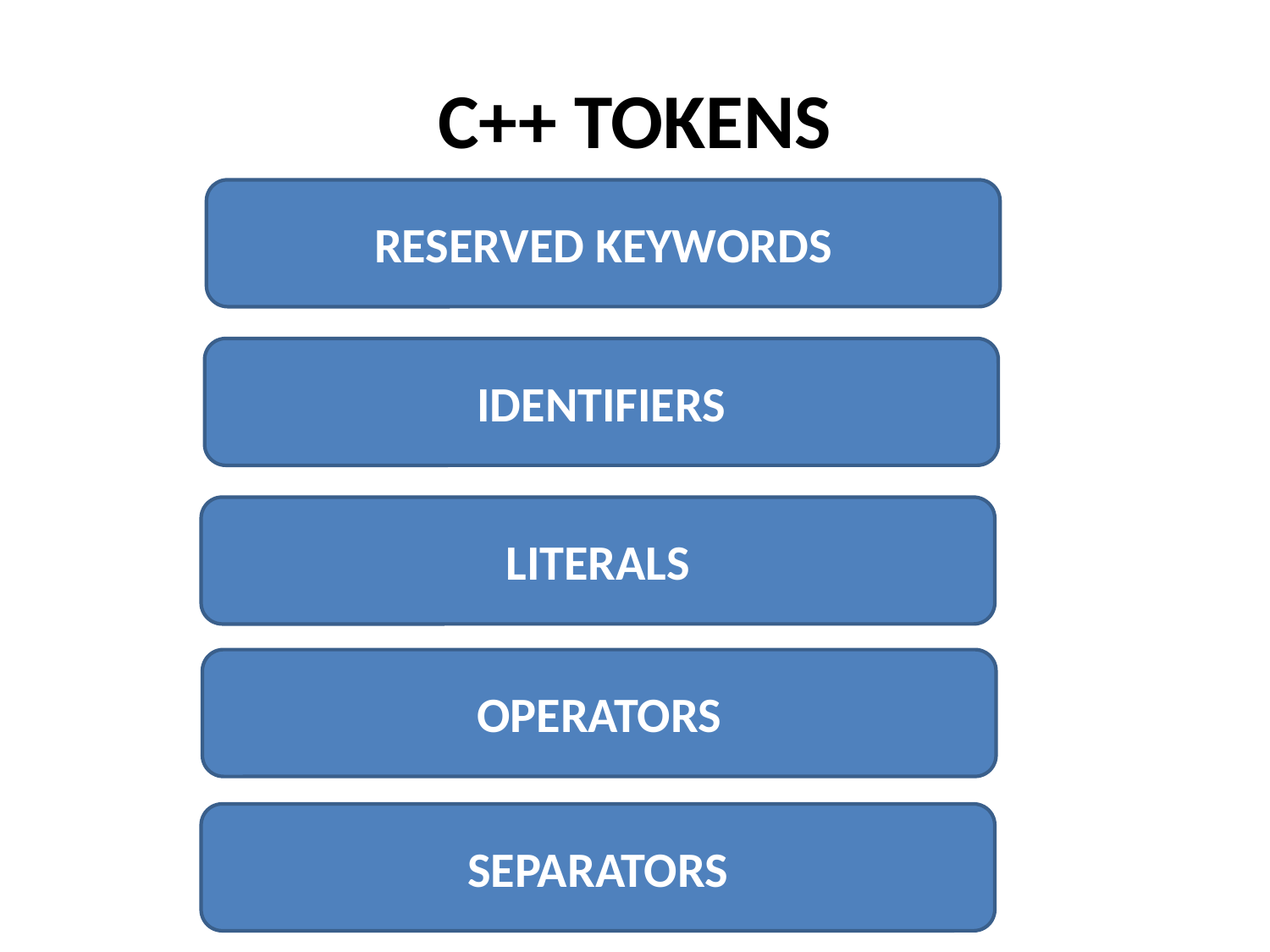

# C++ TOKENS
RESERVED KEYWORDS
IDENTIFIERS
LITERALS
OPERATORS
SEPARATORS